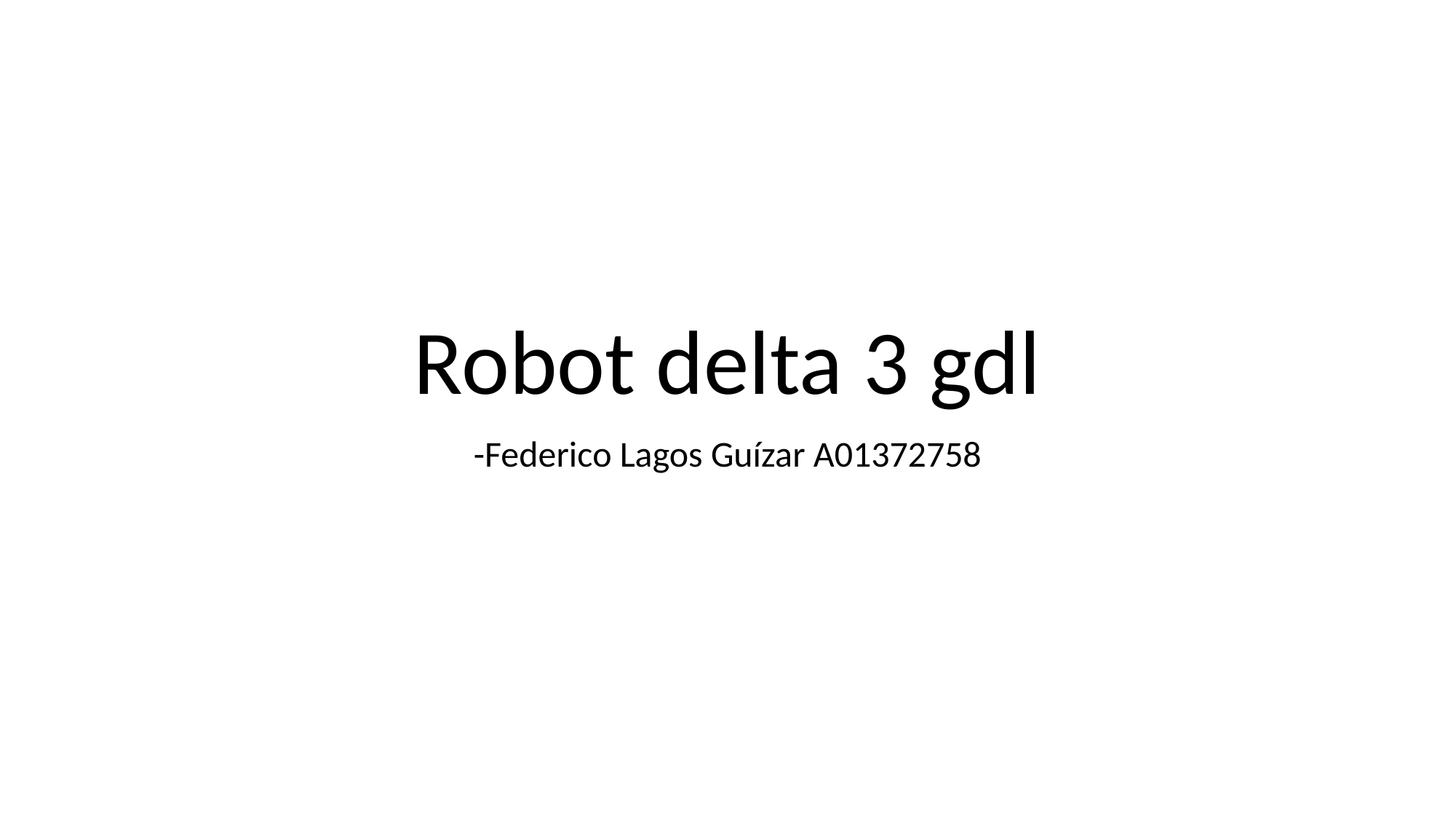

# Robot delta 3 gdl
-Federico Lagos Guízar A01372758